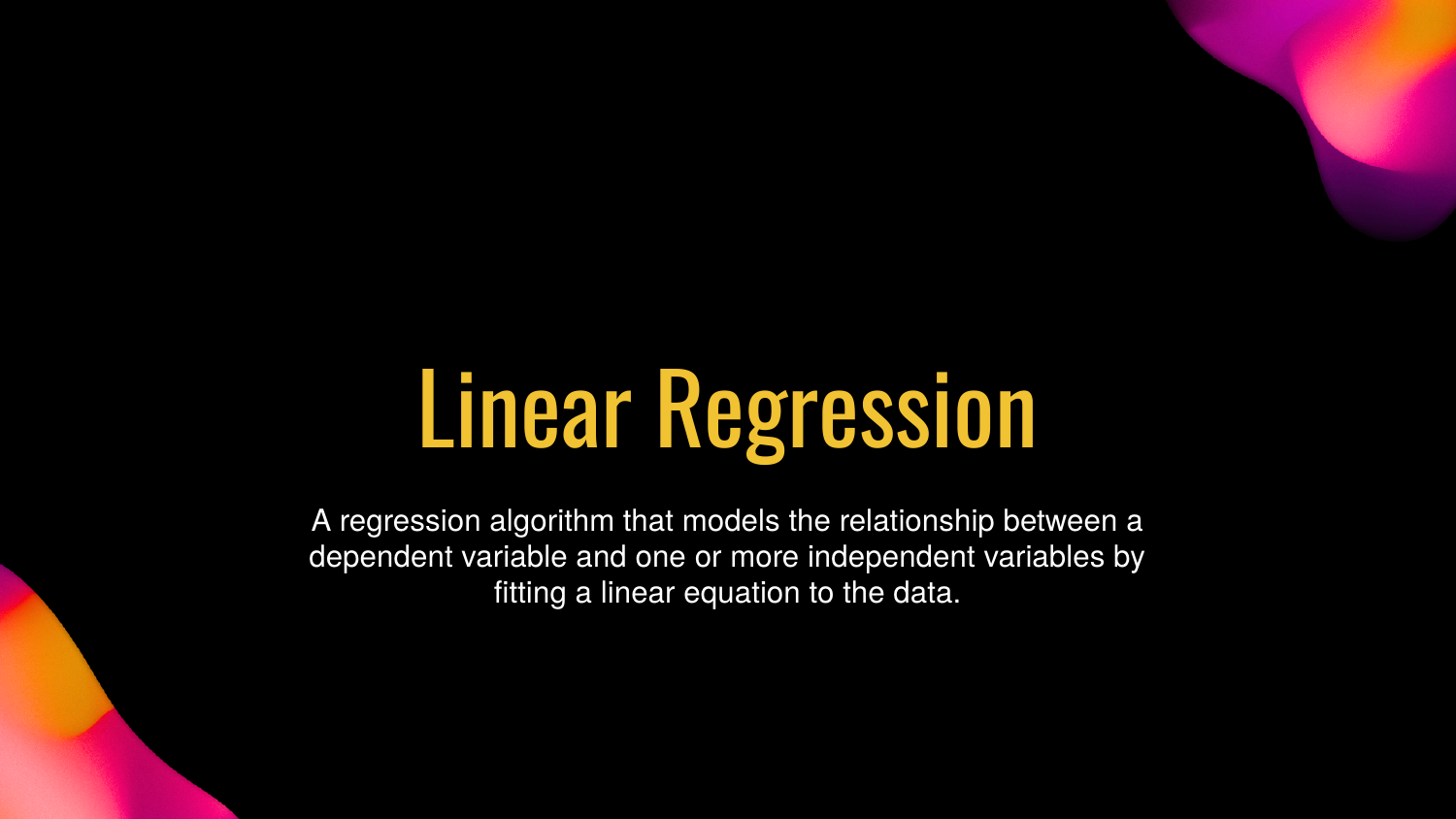

# Linear Regression
A regression algorithm that models the relationship between a dependent variable and one or more independent variables by fitting a linear equation to the data.